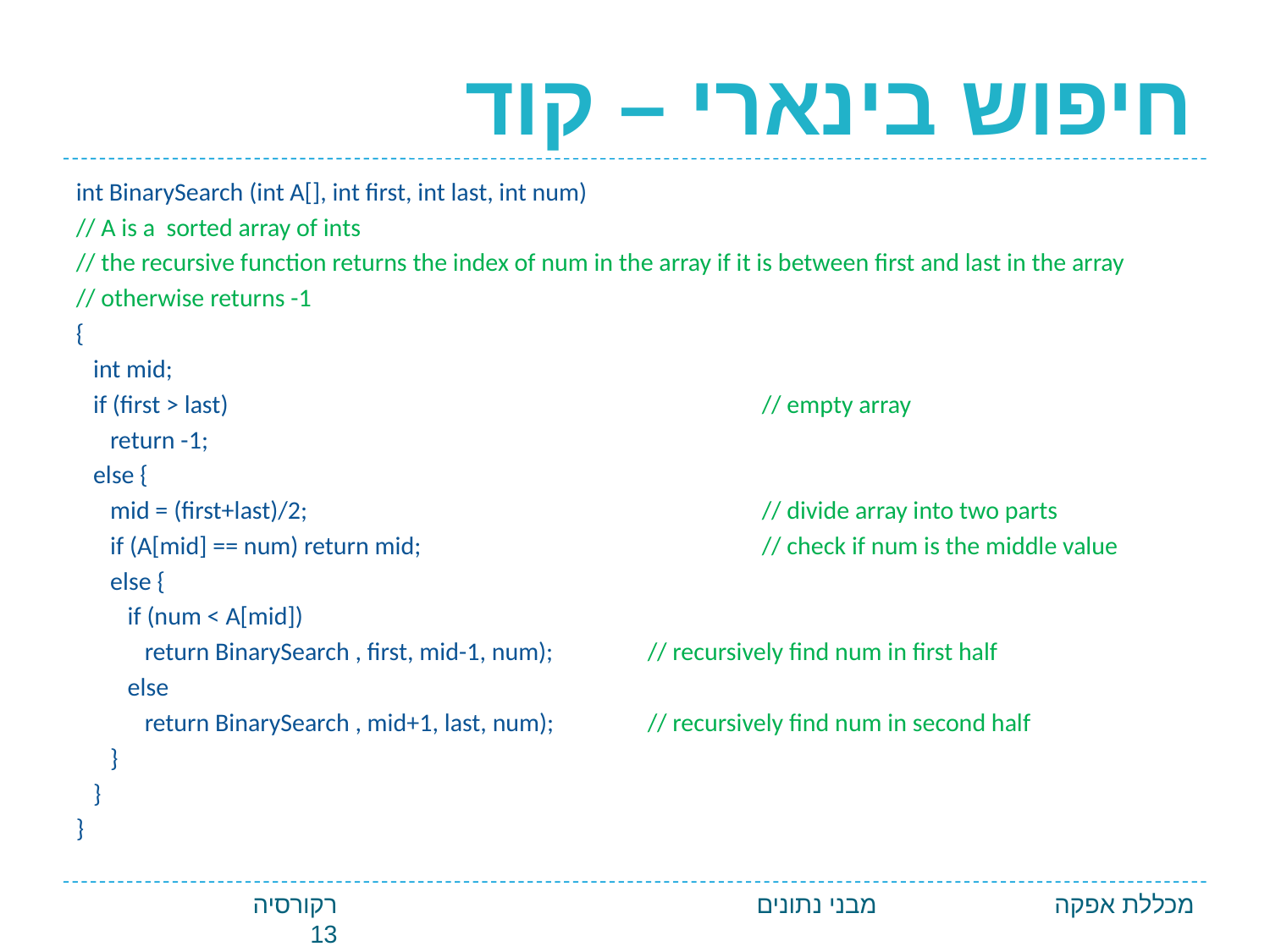

# חיפוש בינארי – קוד
int BinarySearch (int A[], int first, int last, int num)
// A is a  sorted array of ints
// the recursive function returns the index of num in the array if it is between first and last in the array
// otherwise returns -1
{
   int mid;
   if (first > last)                                                        		// empty array
      return -1;
   else {
      mid = (first+last)/2;                                         		// divide array into two parts
      if (A[mid] == num) return mid;                     		// check if num is the middle value
      else {
         if (num < A[mid])
            return BinarySearch , first, mid-1, num);             	// recursively find num in first half
         else
            return BinarySearch , mid+1, last, num);            	// recursively find num in second half
      }
   }
}

רקורסיה                    13
מבני נתונים
מכללת אפקה